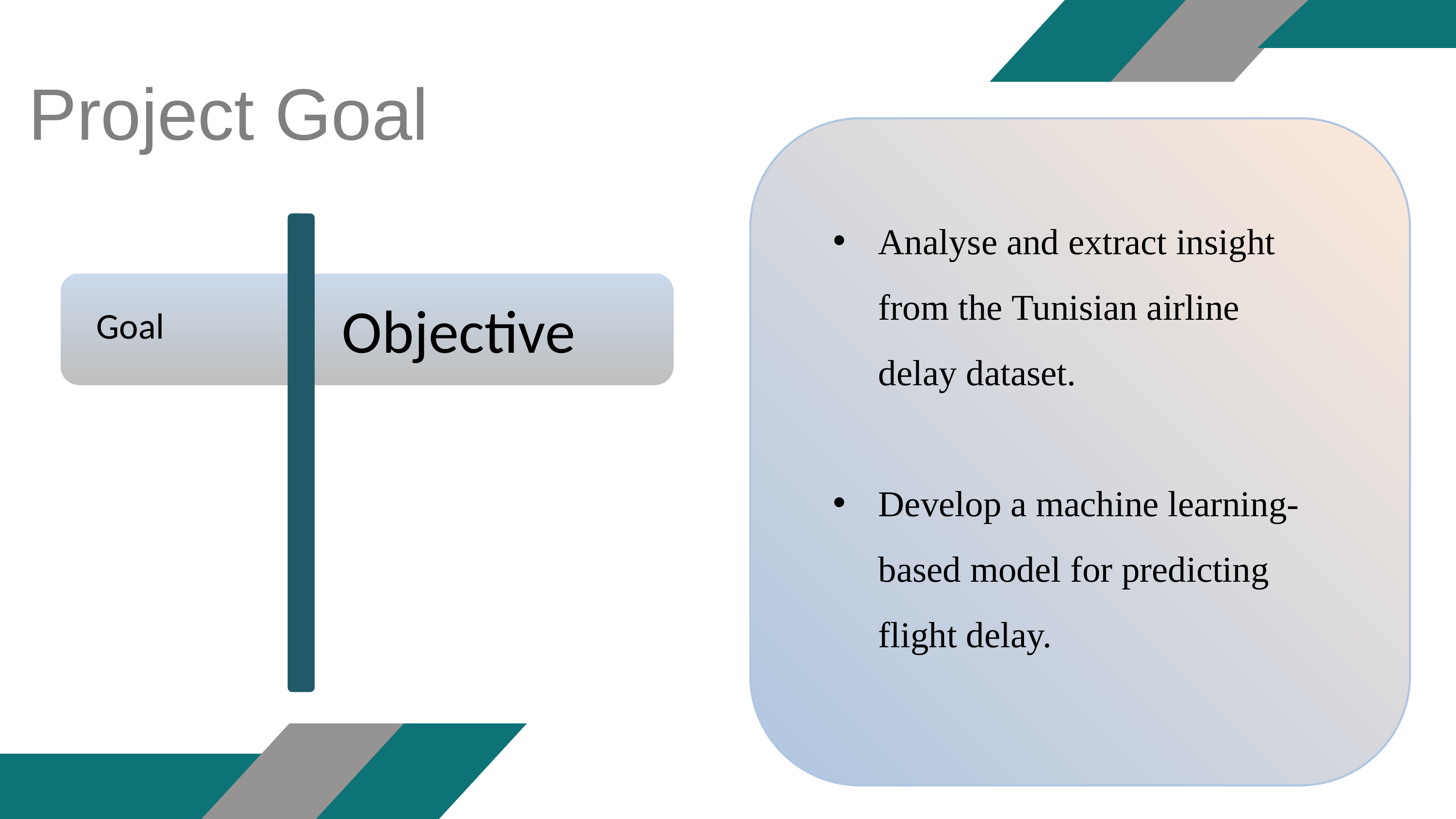

Project Goal

Analyse and extract insight from the Tunisian airline delay dataset.

Develop a machine learning-based model for predicting flight delay.

Objective
Goal